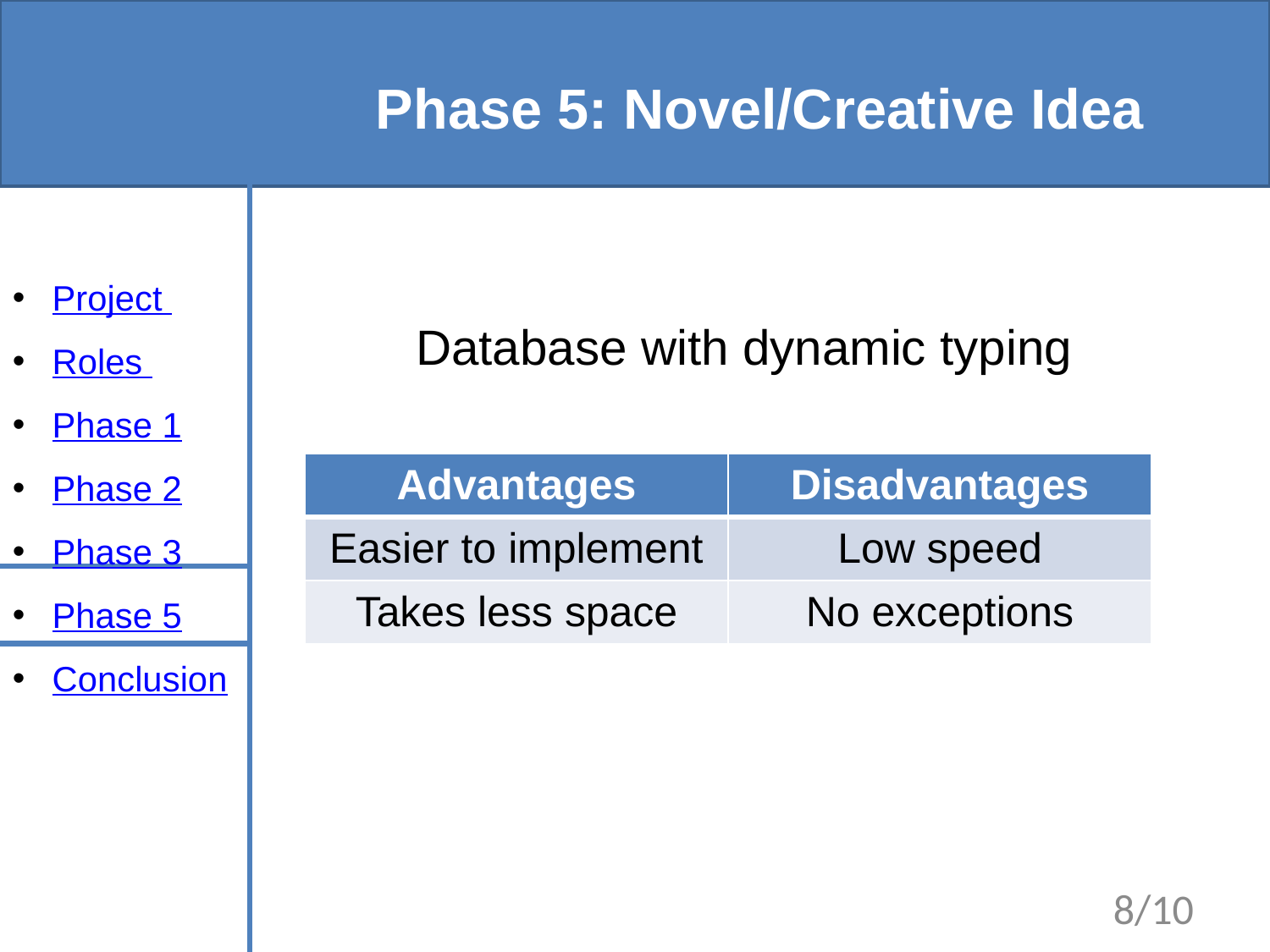

# Phase 5: Novel/Creative Idea
Project
Roles
Phase 1
Phase 2
Phase 3
Phase 5
Conclusion
Database with dynamic typing
| Advantages | Disadvantages |
| --- | --- |
| Easier to implement | Low speed |
| Takes less space | No exceptions |

8/10